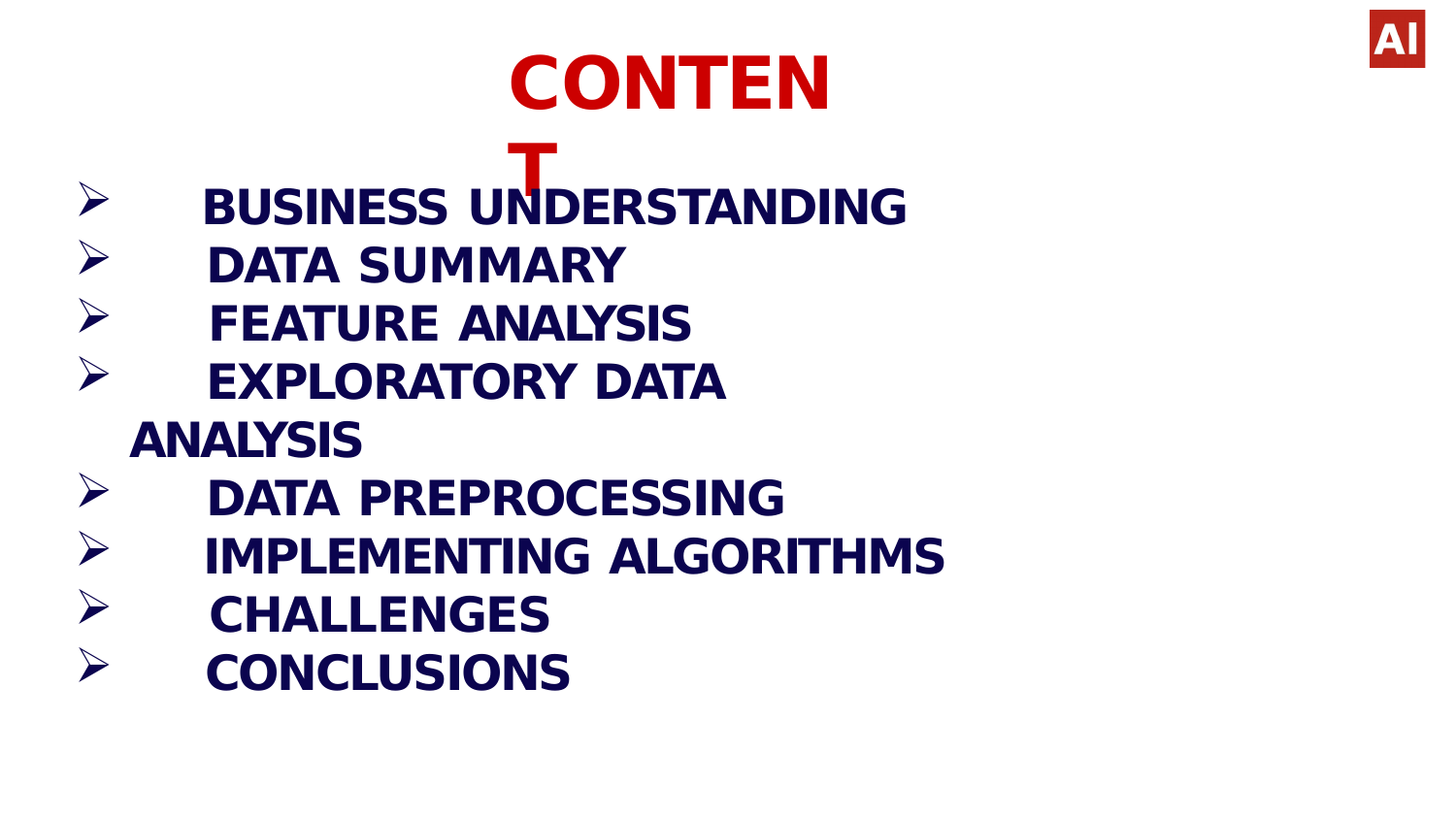

# CONTENT
     BUSINESS UNDERSTANDING
     DATA SUMMARY
     FEATURE ANALYSIS
     EXPLORATORY DATA ANALYSIS
     DATA PREPROCESSING
     IMPLEMENTING ALGORITHMS
     CHALLENGES
     CONCLUSIONS